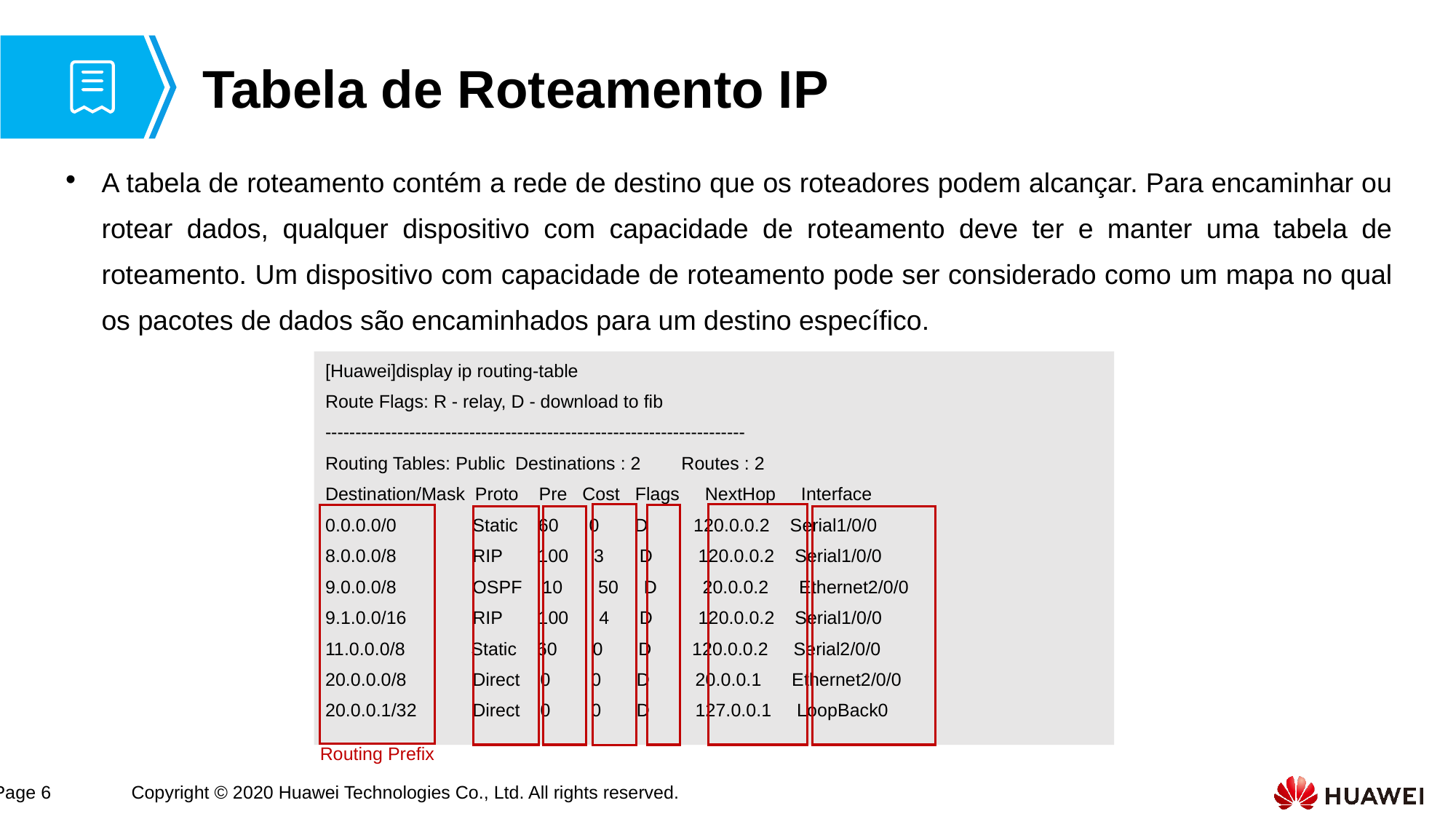

# Tabela de Roteamento IP

A tabela de roteamento contém a rede de destino que os roteadores podem alcançar. Para encaminhar ou rotear dados, qualquer dispositivo com capacidade de roteamento deve ter e manter uma tabela de roteamento. Um dispositivo com capacidade de roteamento pode ser considerado como um mapa no qual os pacotes de dados são encaminhados para um destino específico.
[Huawei]display ip routing-table
Route Flags: R - relay, D - download to fib
----------------------------------------------------------------------
Routing Tables: Public  Destinations : 2        Routes : 2
Destination/Mask  Proto    Pre   Cost   Flags     NextHop     Interface
0.0.0.0/0               Static    60      0       D         120.0.0.2    Serial1/0/0
8.0.0.0/8               RIP       100     3       D         120.0.0.2    Serial1/0/0
9.0.0.0/8               OSPF    10       50     D         20.0.0.2      Ethernet2/0/0
9.1.0.0/16             RIP       100      4      D         120.0.0.2    Serial1/0/0
11.0.0.0/8             Static    60       0       D        120.0.0.2     Serial2/0/0
20.0.0.0/8             Direct    0        0       D         20.0.0.1      Ethernet2/0/0
20.0.0.1/32           Direct    0        0       D         127.0.0.1     LoopBack0

Routing Prefix